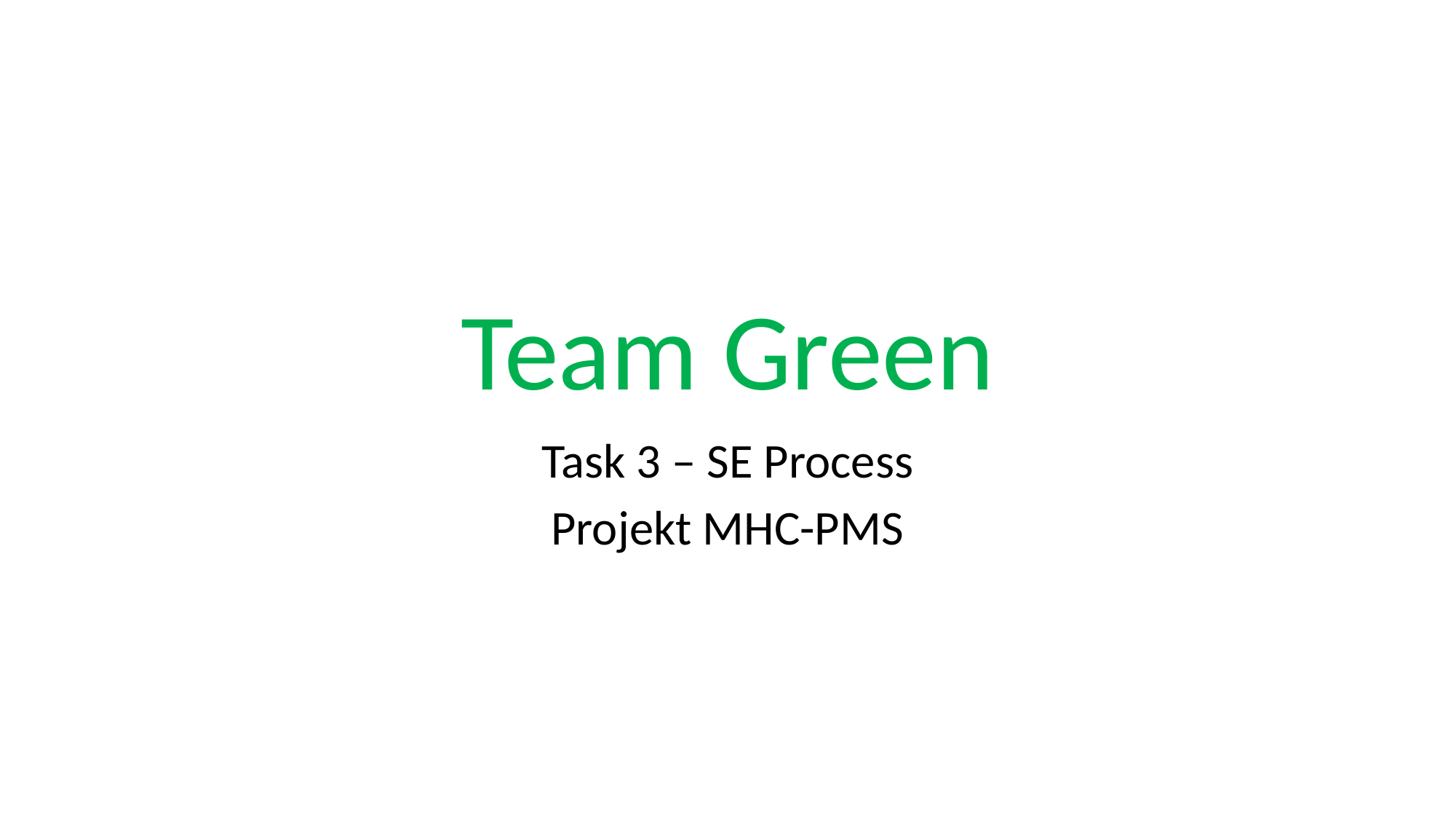

# Team Green
Task 3 – SE Process
Projekt MHC-PMS